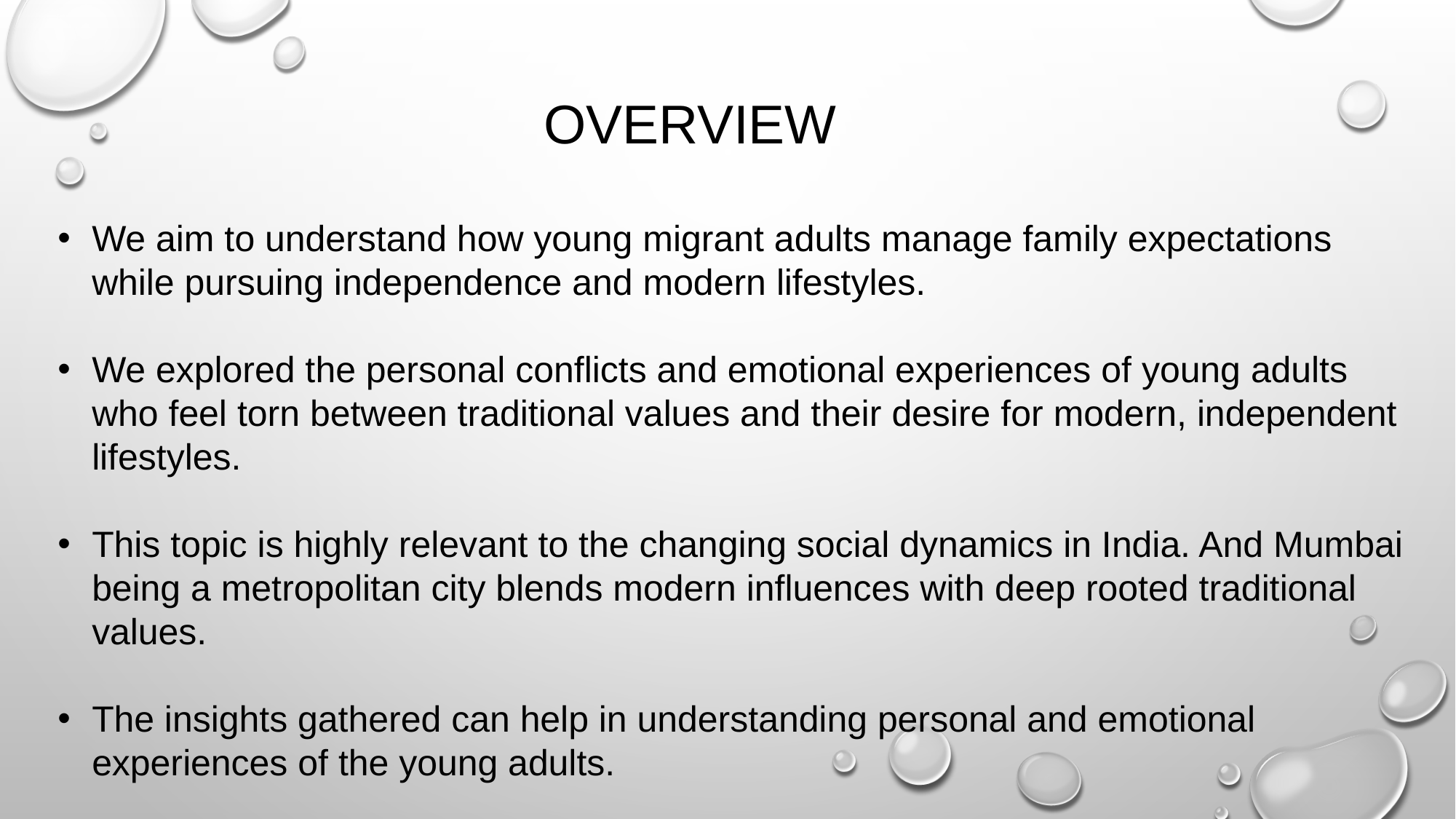

OVERVIEW
We aim to understand how young migrant adults manage family expectations while pursuing independence and modern lifestyles.

We explored the personal conflicts and emotional experiences of young adults who feel torn between traditional values and their desire for modern, independent lifestyles.

This topic is highly relevant to the changing social dynamics in India. And Mumbai being a metropolitan city blends modern influences with deep rooted traditional values.

The insights gathered can help in understanding personal and emotional experiences of the young adults.